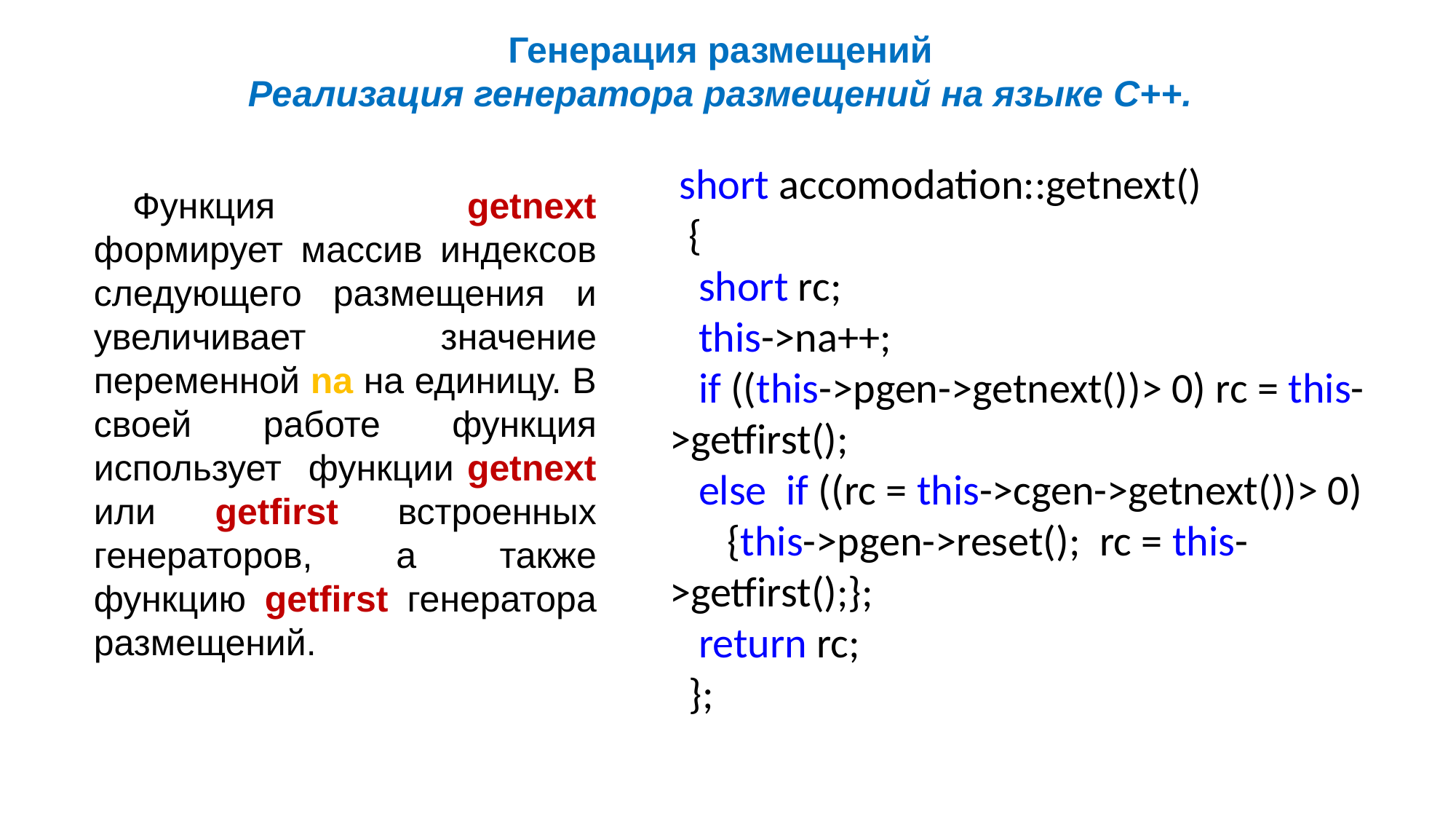

Генерация размещений
Реализация генератора размещений на языке С++.
 short accomodation::getnext()
  {
   short rc;
   this->na++;
   if ((this->pgen->getnext())> 0) rc = this->getfirst();
   else  if ((rc = this->cgen->getnext())> 0)
      {this->pgen->reset();  rc = this->getfirst();};
   return rc;
  };
Функция getnext формирует массив индексов следующего размещения и увеличивает значение переменной na на единицу. В своей работе функция использует  функции getnext или getfirst встроенных генераторов, а также функцию getfirst генератора размещений.